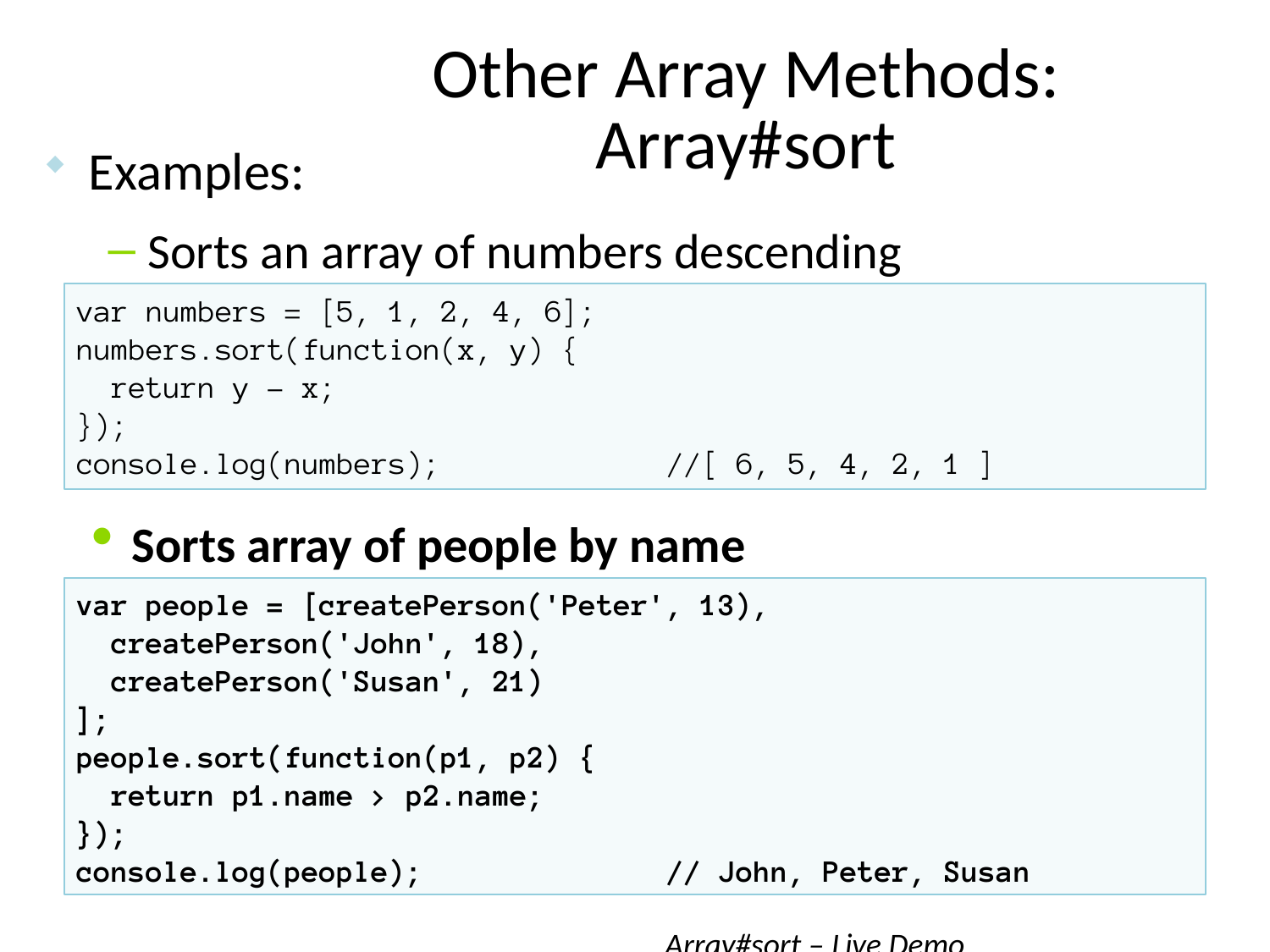

# Other Array Methods: Array#sort
Examples:
Sorts an array of numbers descending
var numbers = [5, 1, 2, 4, 6];
numbers.sort(function(x, y) {
  return y - x;
});
console.log(numbers);             //[ 6, 5, 4, 2, 1 ]
Sorts array of people by name
var people = [createPerson('Peter', 13),
  createPerson('John', 18),
  createPerson('Susan', 21)
];
people.sort(function(p1, p2) {
  return p1.name > p2.name;
});
console.log(people);              // John, Peter, Susan
Array#sort – Live Demo